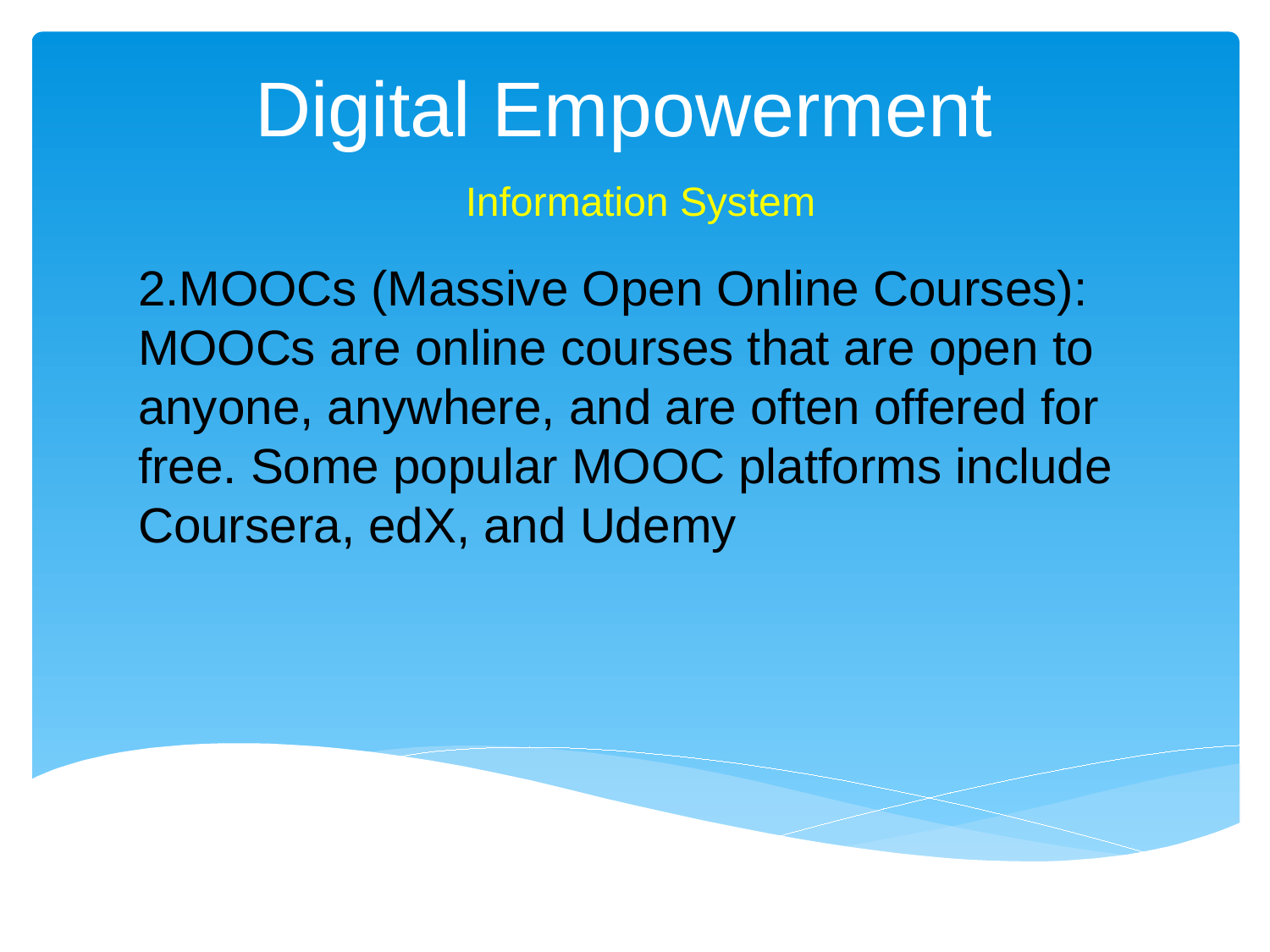

# Digital Empowerment
 Information System

2.MOOCs (Massive Open Online Courses): MOOCs are online courses that are open to anyone, anywhere, and are often offered for free. Some popular MOOC platforms include Coursera, edX, and Udemy